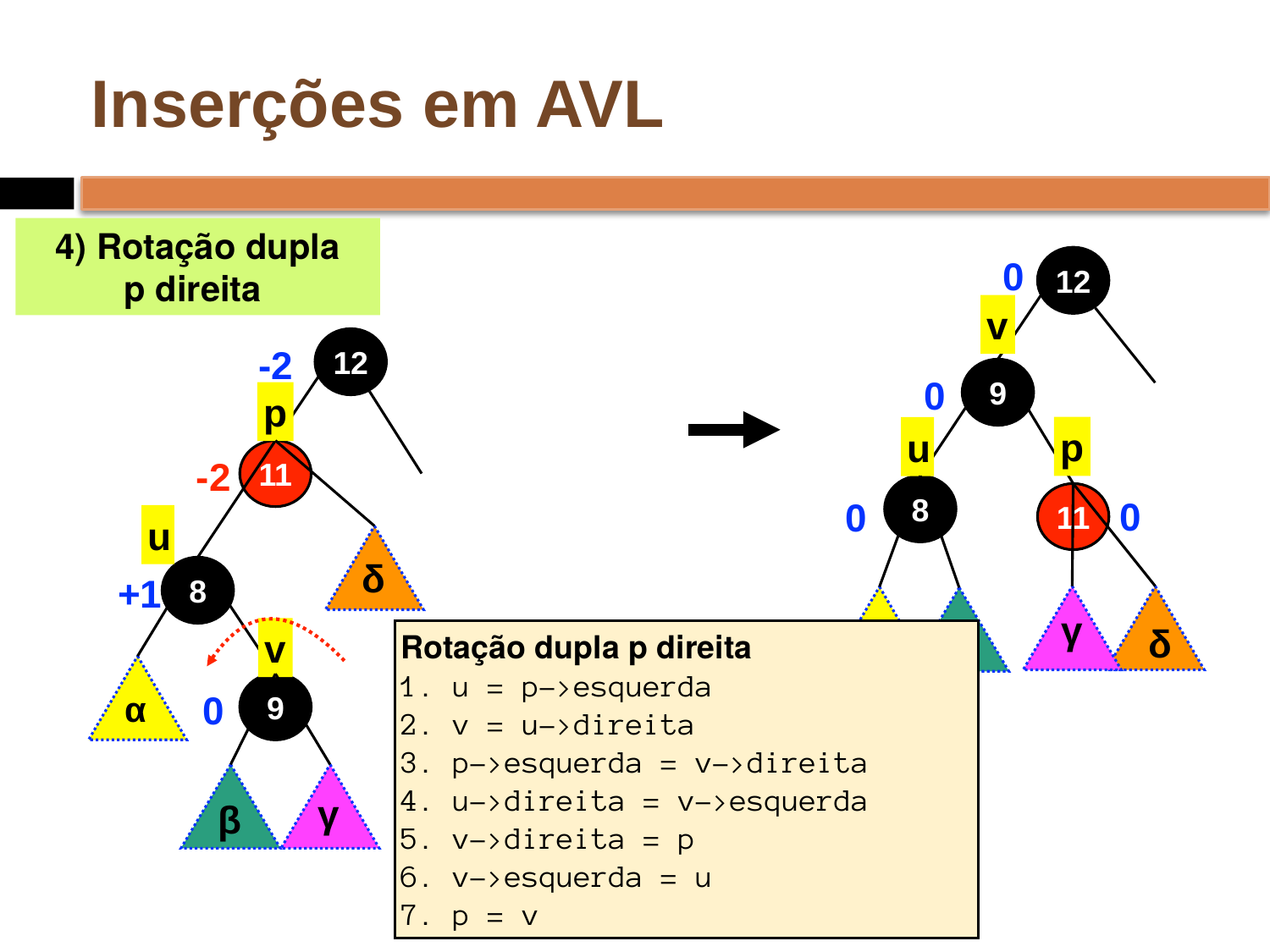

# Inserções em AVL
4) Rotação dupla
p direita
0
12
v

12
-2
9
0
p

p
u

11
-2
8
11
0
0
u

δ
8
+1

γ
δ
v

Rotação dupla p direita
 u = p->esquerda
 v = u->direita
 p->esquerda = v->direita
 u->direita = v->esquerda
 v->direita = p
 v->esquerda = u
 p = v

9
0
α

γ
β
57